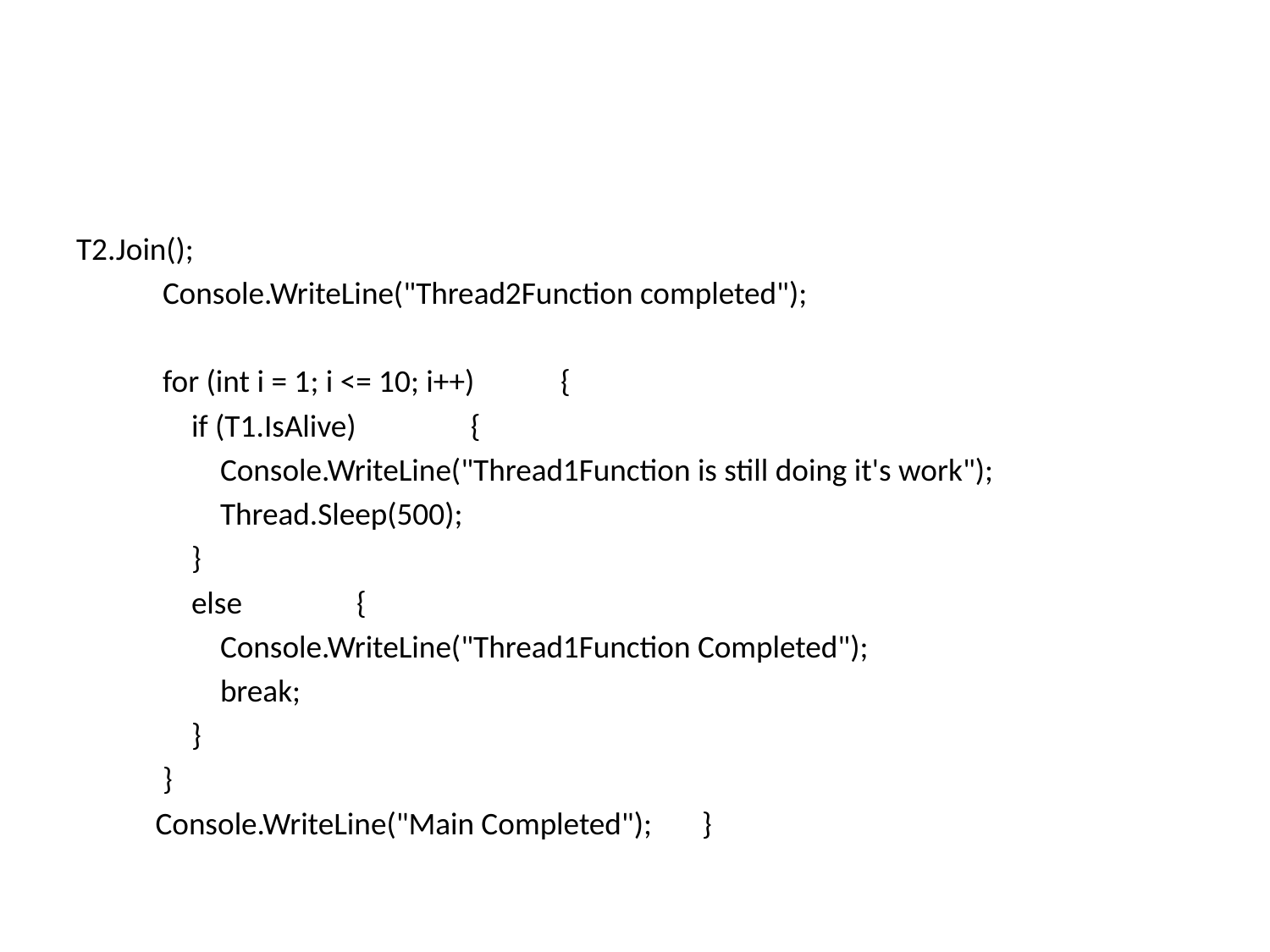

#
T2.Join();
            Console.WriteLine("Thread2Function completed");

            for (int i = 1; i <= 10; i++)            {
                if (T1.IsAlive)                {
                    Console.WriteLine("Thread1Function is still doing it's work");
                    Thread.Sleep(500);
                }
                else                {
                    Console.WriteLine("Thread1Function Completed");
                    break;
                }
            }
           Console.WriteLine("Main Completed");       }